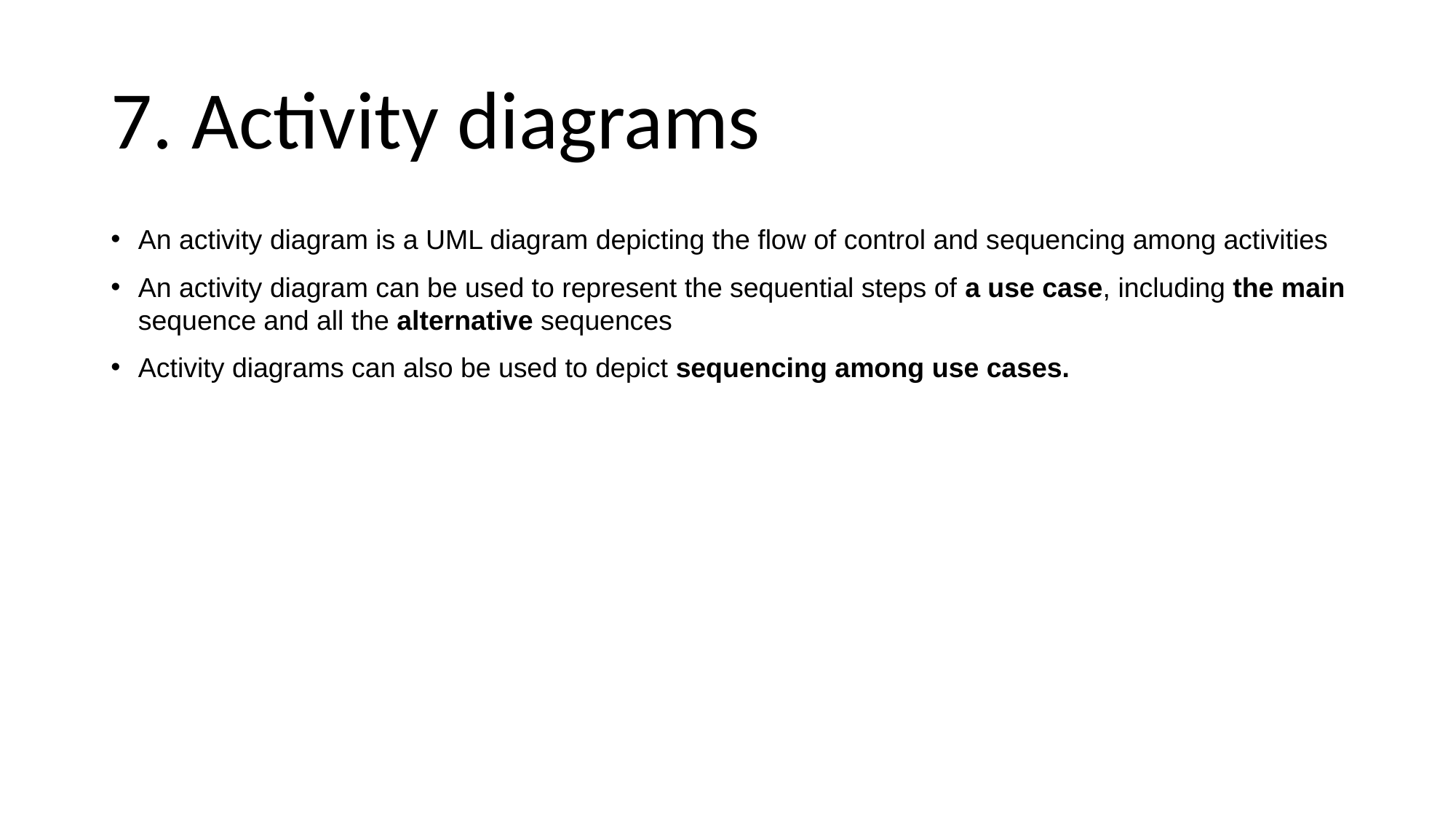

# 7. Activity diagrams
An activity diagram is a UML diagram depicting the flow of control and sequencing among activities
An activity diagram can be used to represent the sequential steps of a use case, including the main sequence and all the alternative sequences
Activity diagrams can also be used to depict sequencing among use cases.